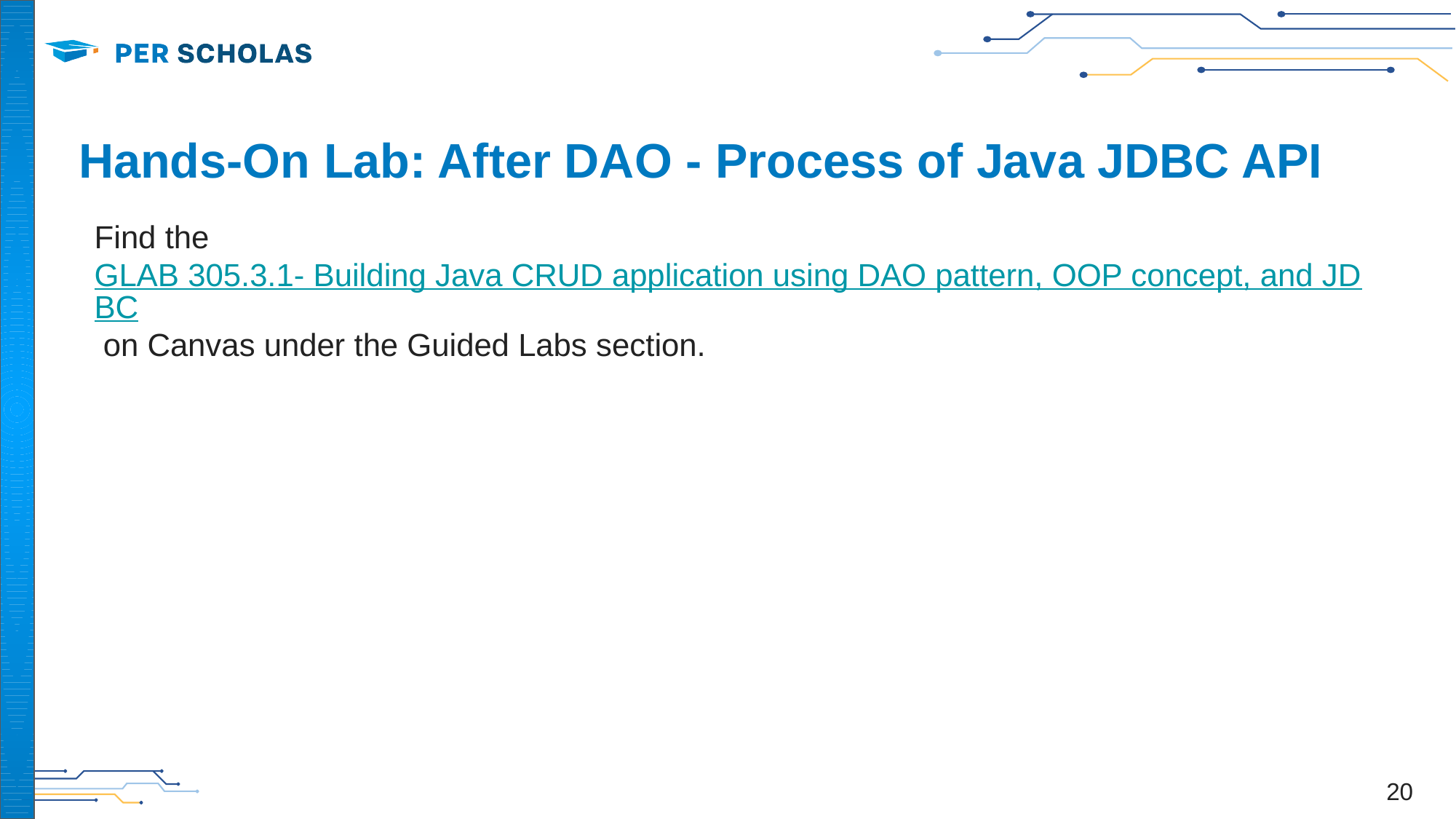

# Hands-On Lab: After DAO - Process of Java JDBC API
Find the GLAB 305.3.1- Building Java CRUD application using DAO pattern, OOP concept, and JDBC on Canvas under the Guided Labs section.
20